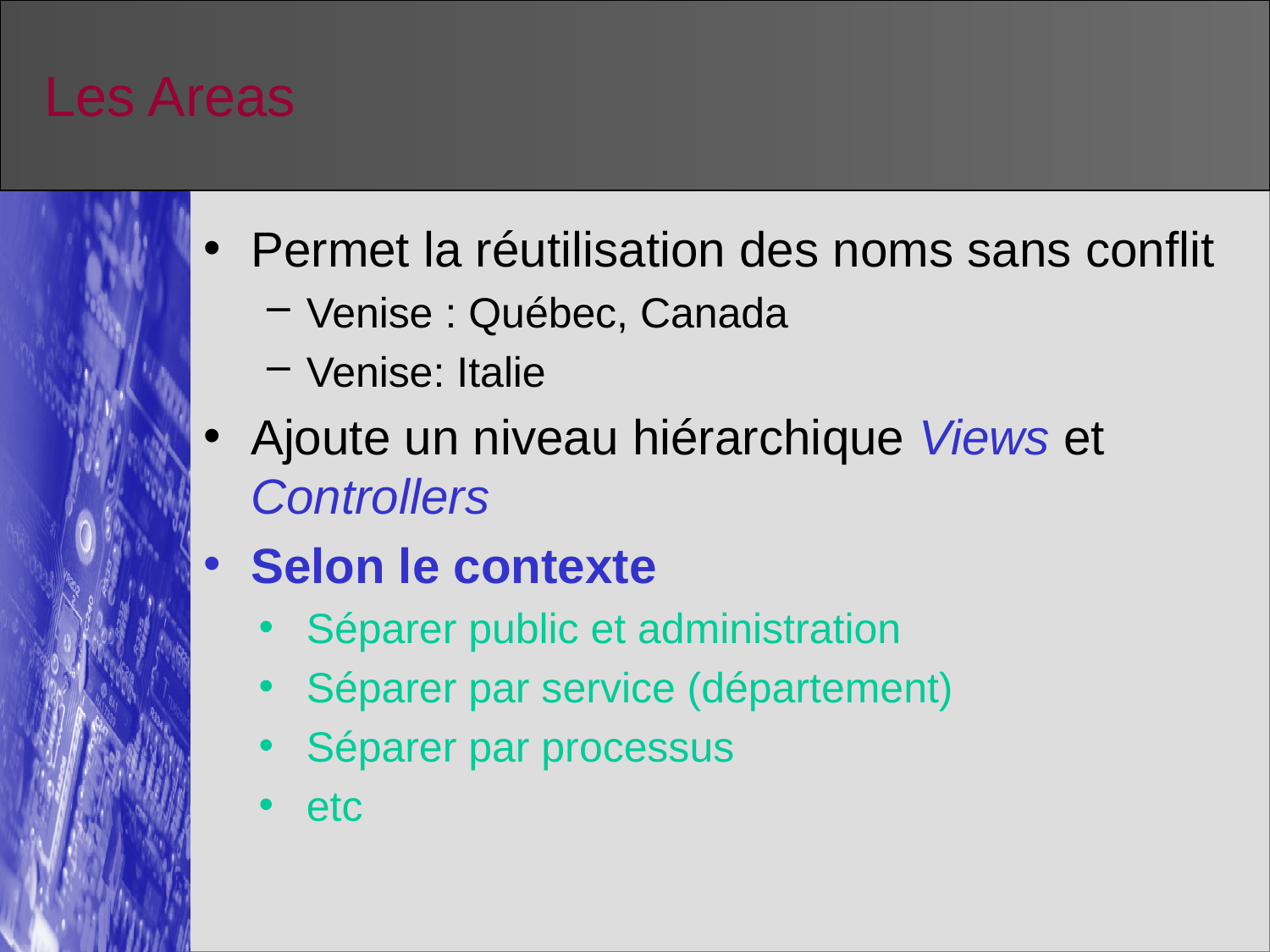

# Les Areas
Permet la réutilisation des noms sans conflit
Venise : Québec, Canada
Venise: Italie
Ajoute un niveau hiérarchique Views et Controllers
Selon le contexte
Séparer public et administration
Séparer par service (département)
Séparer par processus
etc